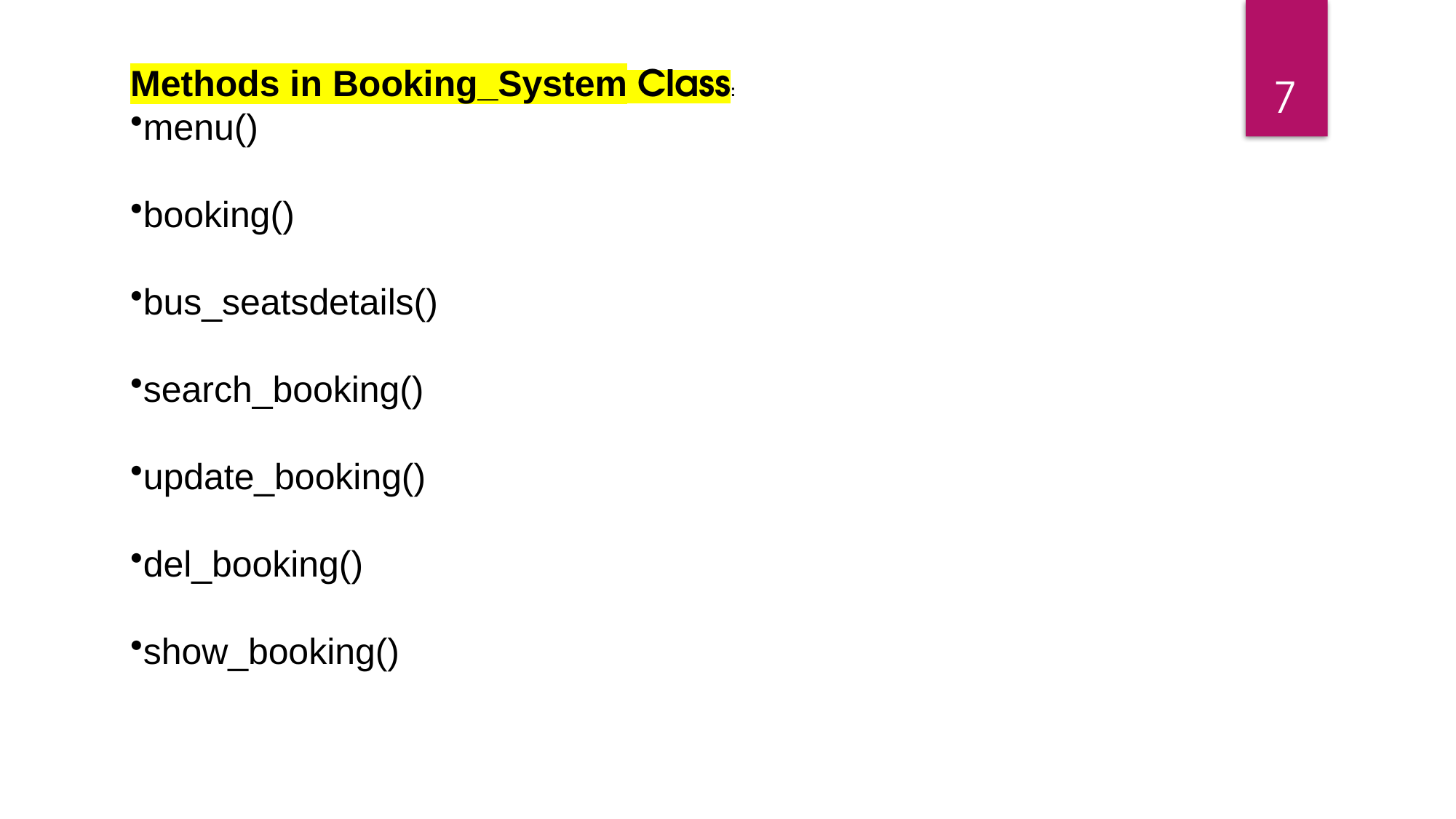

7
Methods in Booking_System Class:
menu()
booking()
bus_seatsdetails()
search_booking()
update_booking()
del_booking()
show_booking()